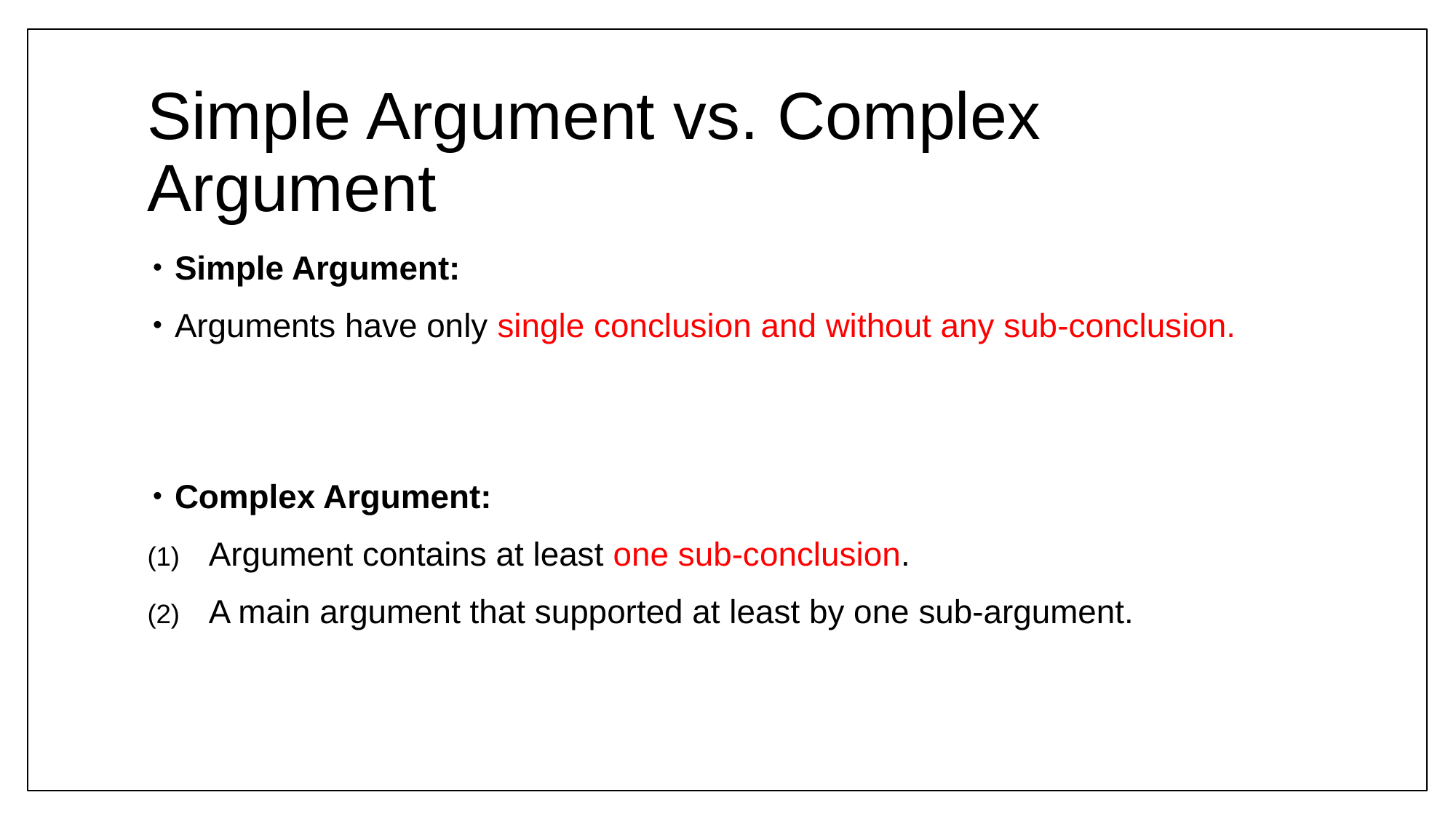

# Simple Argument vs. Complex Argument
Simple Argument:
Arguments have only single conclusion and without any sub-conclusion.

Complex Argument:
Argument contains at least one sub-conclusion.
A main argument that supported at least by one sub-argument.